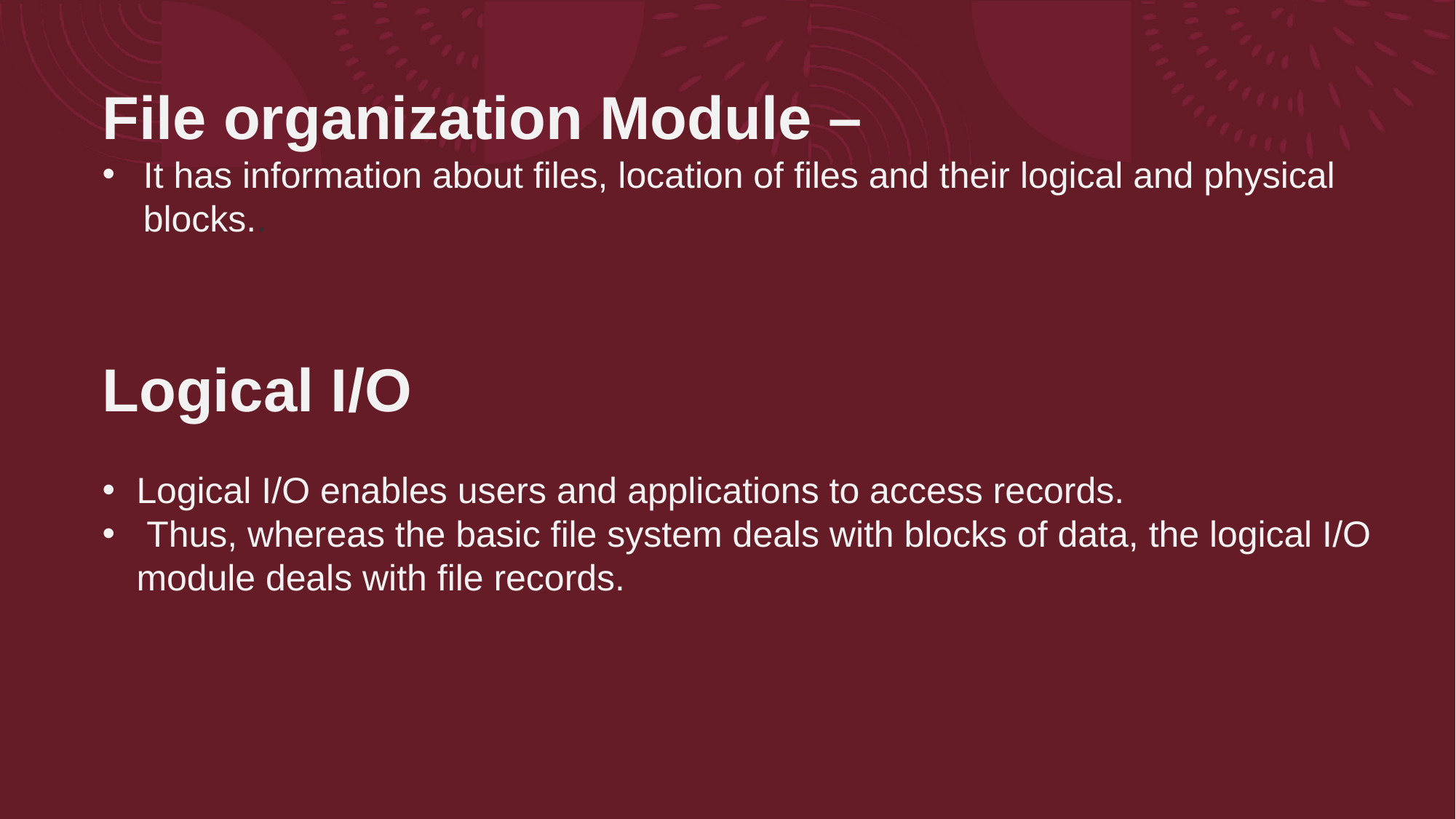

File organization Module –
It has information about files, location of files and their logical and physical blocks..
Logical I/O

Logical I/O enables users and applications to access records.
 Thus, whereas the basic file system deals with blocks of data, the logical I/O module deals with file records.